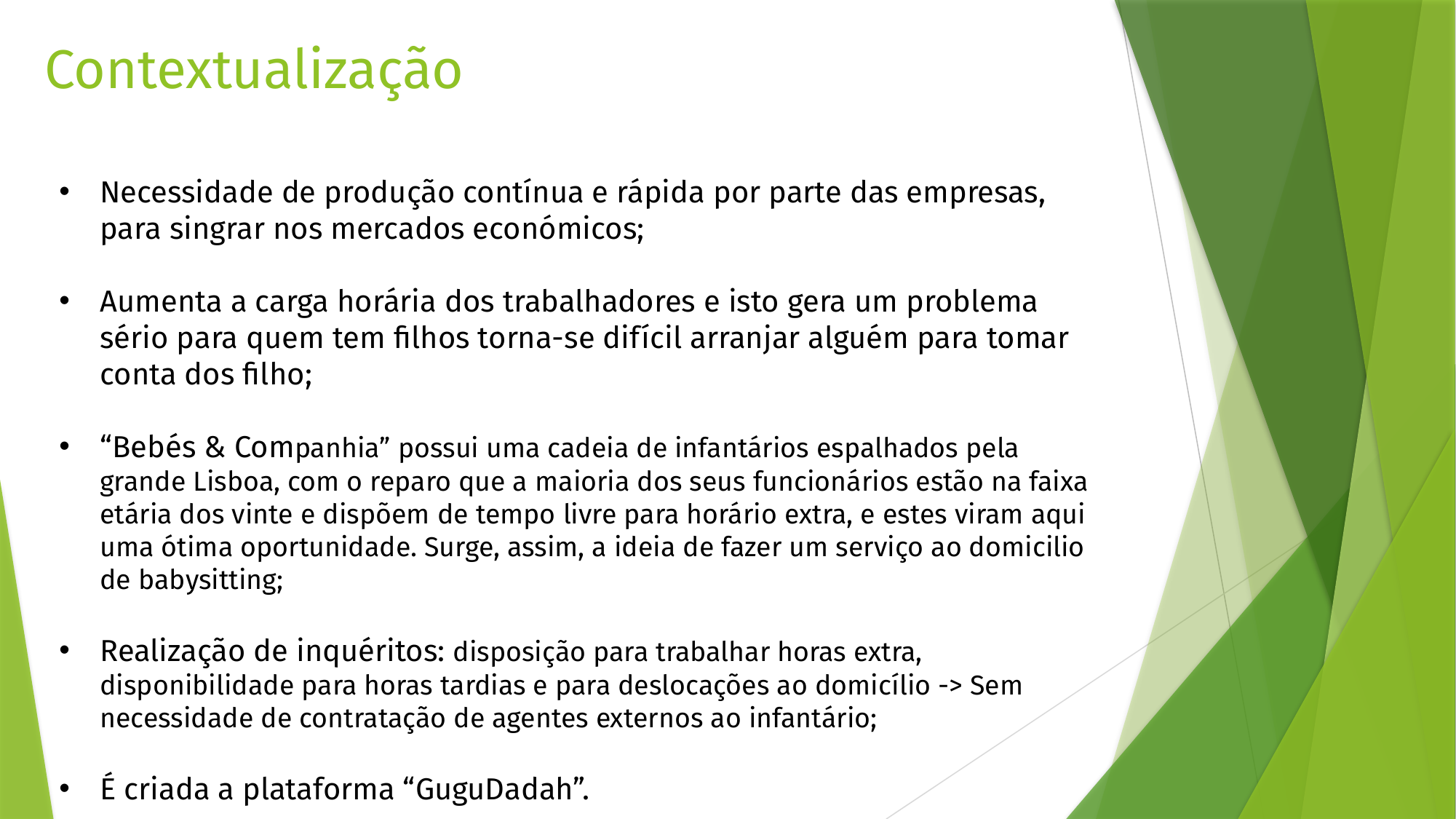

Contextualização
Necessidade de produção contínua e rápida por parte das empresas, para singrar nos mercados económicos;

Aumenta a carga horária dos trabalhadores e isto gera um problema sério para quem tem filhos torna-se difícil arranjar alguém para tomar conta dos filho;

“Bebés & Companhia” possui uma cadeia de infantários espalhados pela grande Lisboa, com o reparo que a maioria dos seus funcionários estão na faixa etária dos vinte e dispõem de tempo livre para horário extra, e estes viram aqui uma ótima oportunidade. Surge, assim, a ideia de fazer um serviço ao domicilio de babysitting;

Realização de inquéritos: disposição para trabalhar horas extra, disponibilidade para horas tardias e para deslocações ao domicílio -> Sem necessidade de contratação de agentes externos ao infantário;

É criada a plataforma “GuguDadah”.